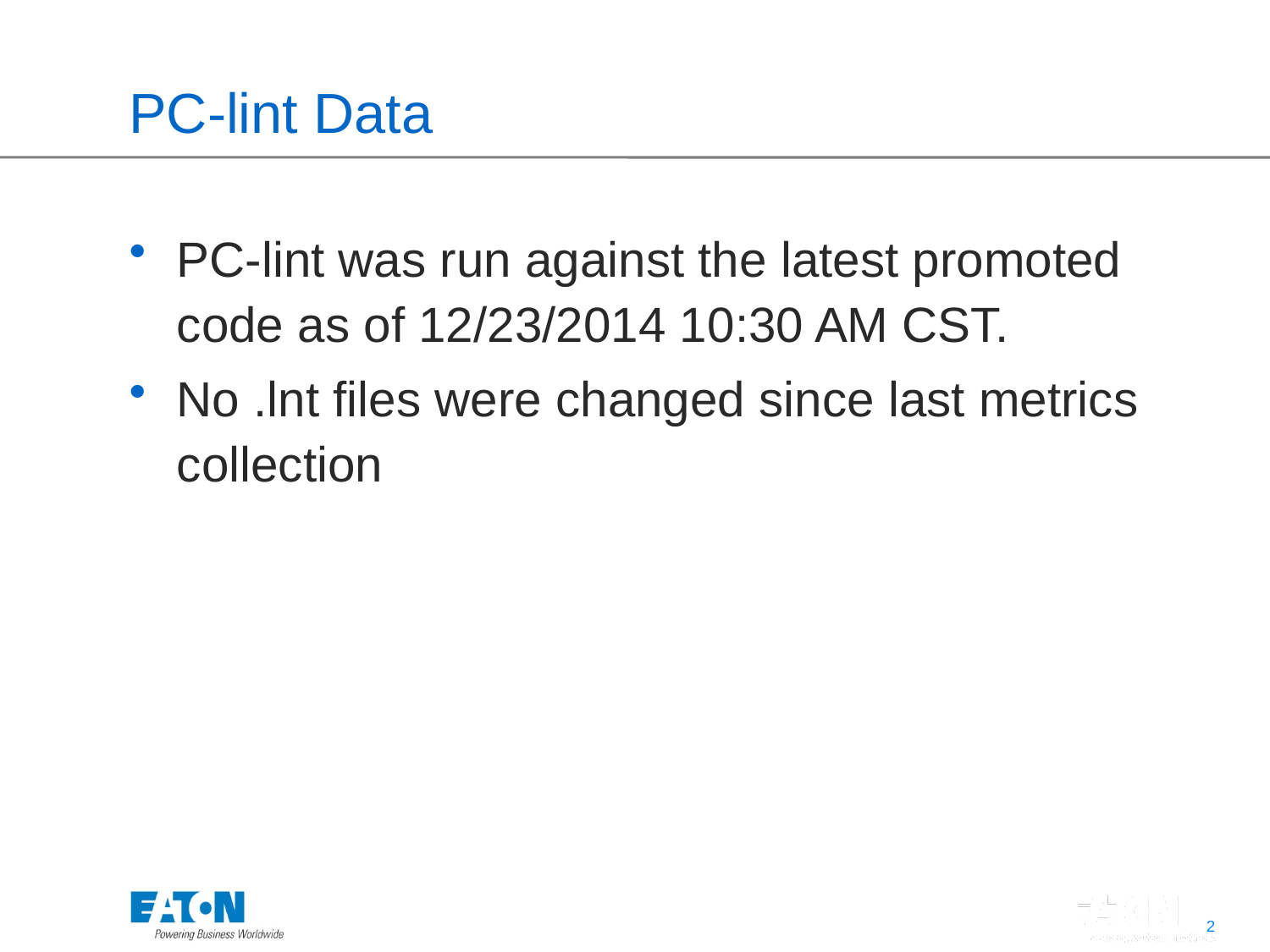

# PC-lint Data
PC-lint was run against the latest promoted code as of 12/23/2014 10:30 AM CST.
No .lnt files were changed since last metrics collection